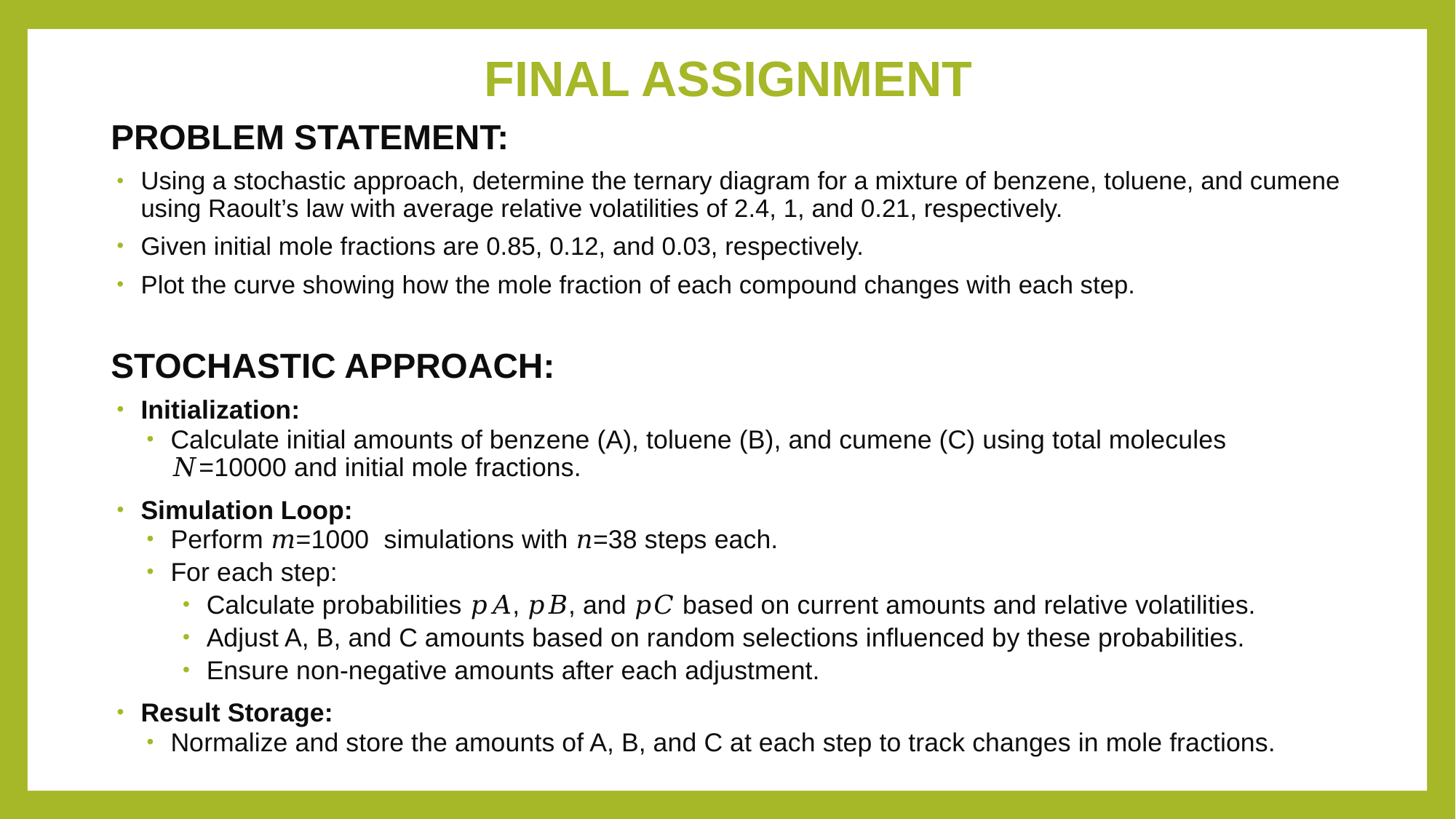

# FINAL ASSIGNMENT
PROBLEM STATEMENT:
Using a stochastic approach, determine the ternary diagram for a mixture of benzene, toluene, and cumene using Raoult’s law with average relative volatilities of 2.4, 1, and 0.21, respectively.
Given initial mole fractions are 0.85, 0.12, and 0.03, respectively.
Plot the curve showing how the mole fraction of each compound changes with each step.

STOCHASTIC APPROACH:
Initialization:
Calculate initial amounts of benzene (A), toluene (B), and cumene (C) using total molecules 𝑁=10000 and initial mole fractions.
Simulation Loop:
Perform 𝑚=1000  simulations with 𝑛=38 steps each.
For each step:
Calculate probabilities 𝑝𝐴, 𝑝𝐵, and 𝑝𝐶​ based on current amounts and relative volatilities.
Adjust A, B, and C amounts based on random selections influenced by these probabilities.
Ensure non-negative amounts after each adjustment.
Result Storage:
Normalize and store the amounts of A, B, and C at each step to track changes in mole fractions.